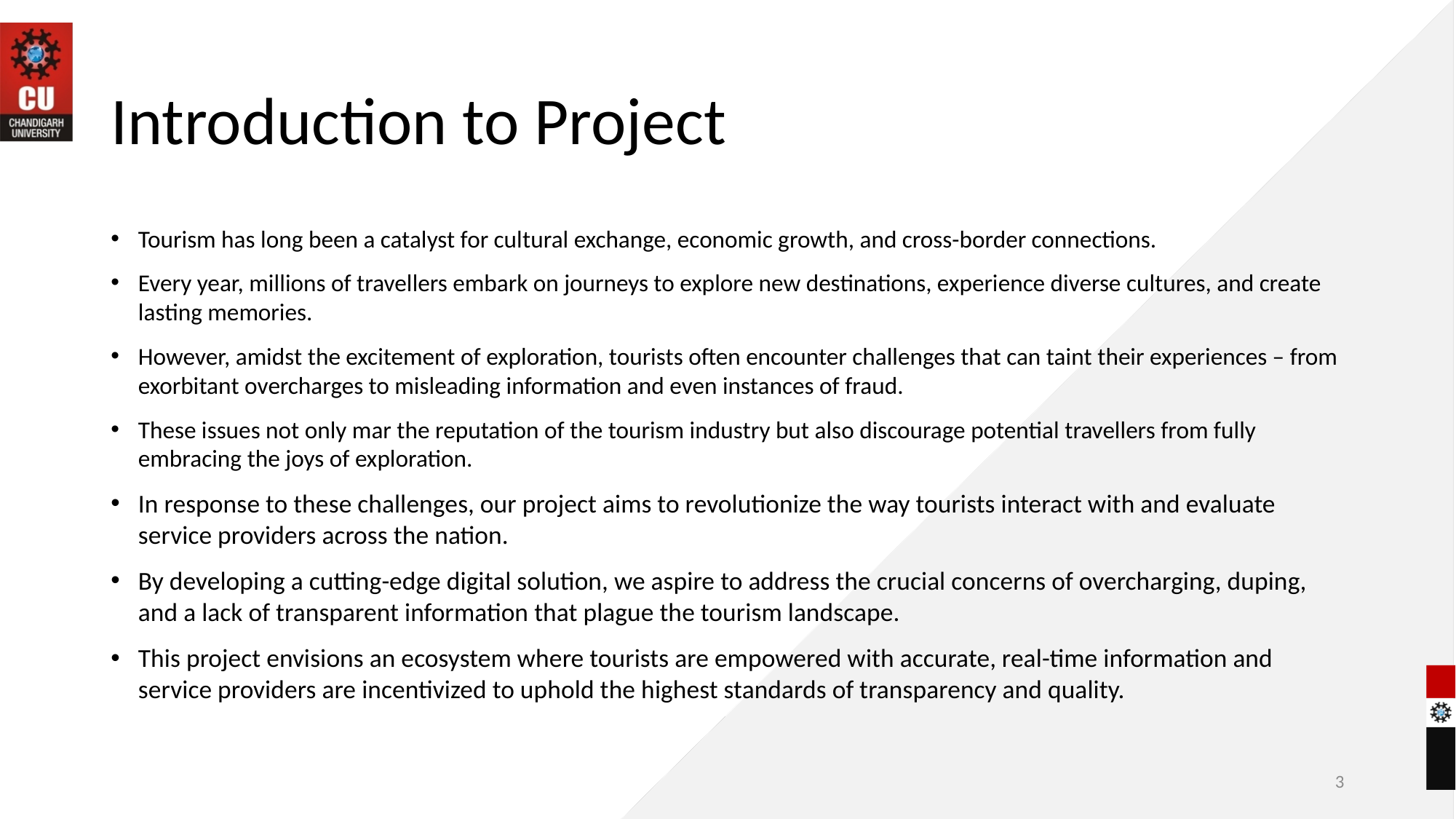

# Introduction to Project
Tourism has long been a catalyst for cultural exchange, economic growth, and cross-border connections.
Every year, millions of travellers embark on journeys to explore new destinations, experience diverse cultures, and create lasting memories.
However, amidst the excitement of exploration, tourists often encounter challenges that can taint their experiences – from exorbitant overcharges to misleading information and even instances of fraud.
These issues not only mar the reputation of the tourism industry but also discourage potential travellers from fully embracing the joys of exploration.
In response to these challenges, our project aims to revolutionize the way tourists interact with and evaluate service providers across the nation.
By developing a cutting-edge digital solution, we aspire to address the crucial concerns of overcharging, duping, and a lack of transparent information that plague the tourism landscape.
This project envisions an ecosystem where tourists are empowered with accurate, real-time information and service providers are incentivized to uphold the highest standards of transparency and quality.

3